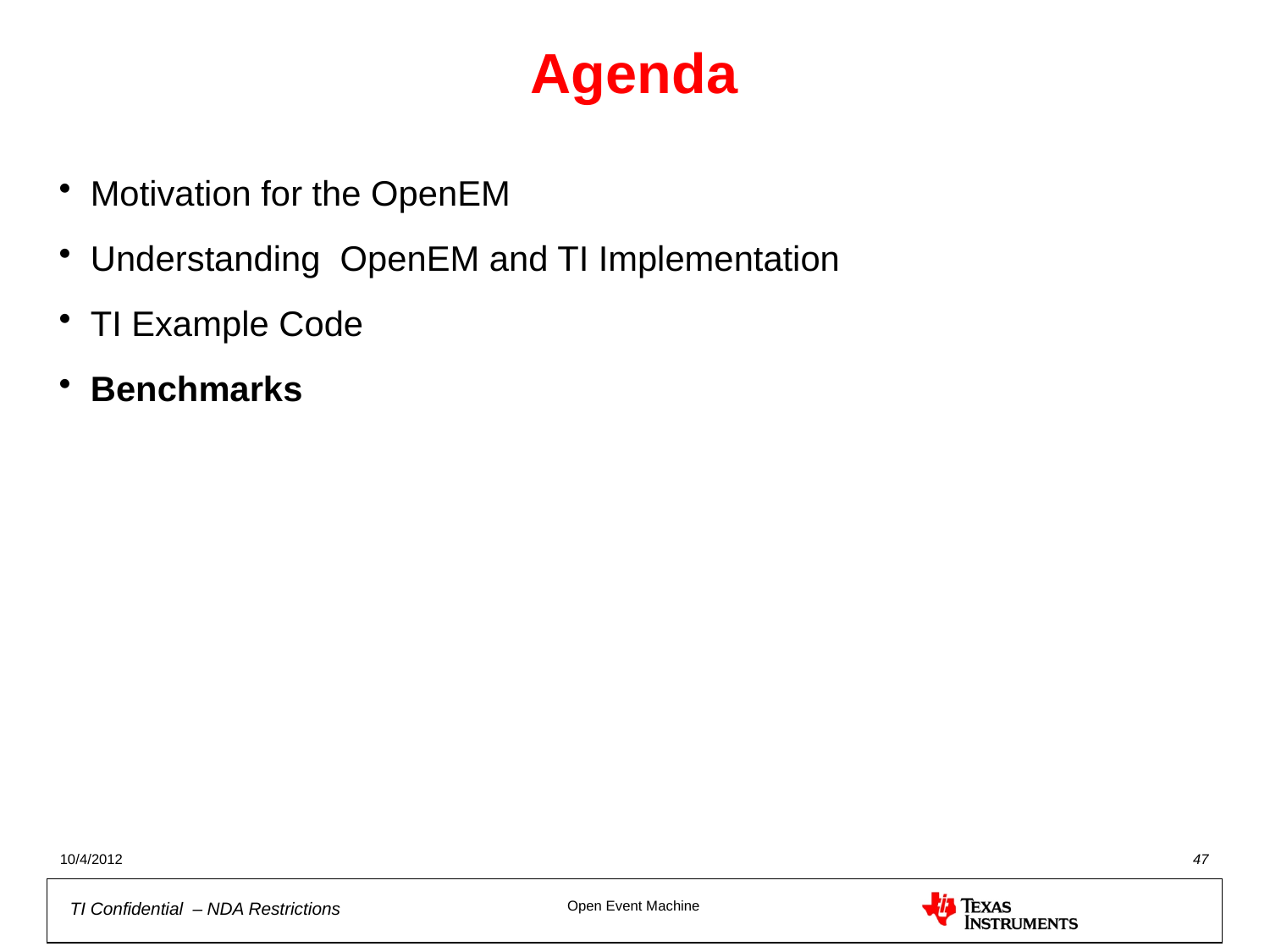

# Agenda
Motivation for the OpenEM
Understanding  OpenEM and TI Implementation
TI Example Code
Benchmarks
10/4/2012
47
Open Event Machine